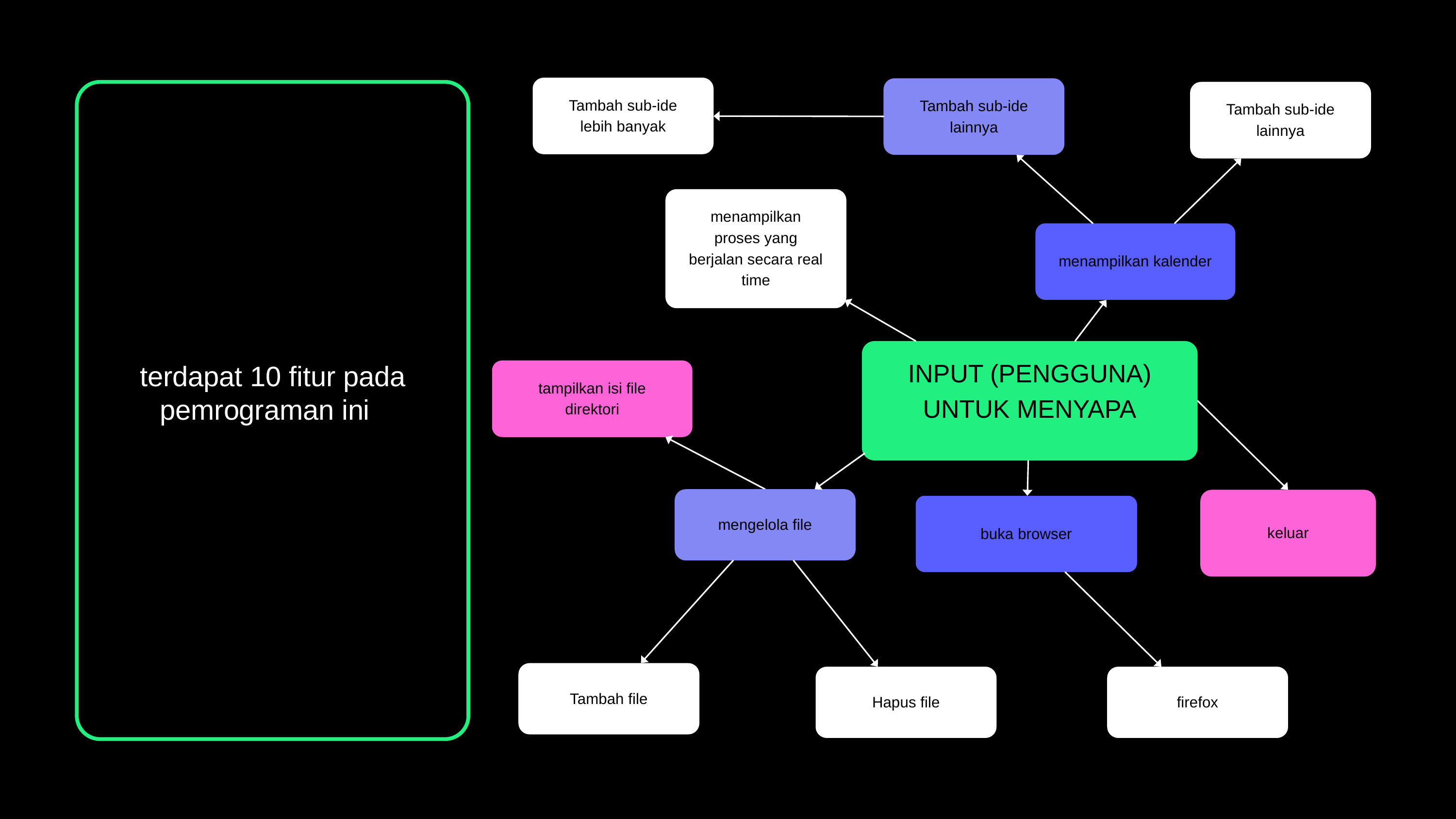

Tambah sub-ide lebih banyak

Tambah sub-ide lainnya

Tambah sub-ide lainnya

menampilkan proses yang berjalan secara real time

menampilkan kalender

INPUT (PENGGUNA) UNTUK MENYAPA
terdapat 10 fitur pada pemrograman ini

tampilkan isi file direktori

mengelola file

keluar

buka browser

Tambah file

Hapus file

firefox